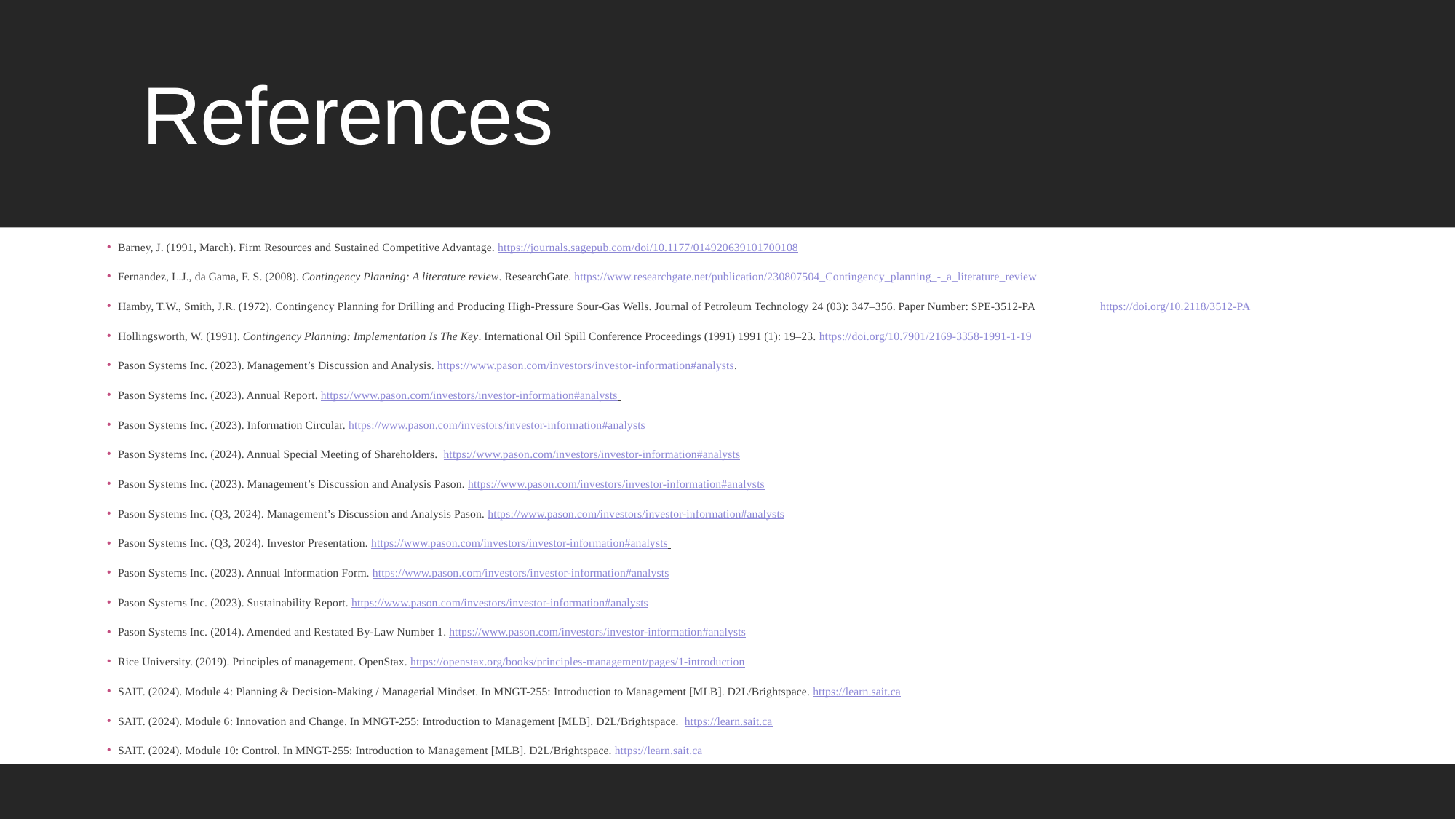

# References
Barney, J. (1991, March). Firm Resources and Sustained Competitive Advantage. https://journals.sagepub.com/doi/10.1177/014920639101700108
Fernandez, L.J., da Gama, F. S. (2008). Contingency Planning: A literature review. ResearchGate. https://www.researchgate.net/publication/230807504_Contingency_planning_-_a_literature_review
Hamby, T.W., Smith, J.R. (1972). Contingency Planning for Drilling and Producing High-Pressure Sour-Gas Wells. Journal of Petroleum Technology 24 (03): 347–356. Paper Number: SPE-3512-PA 	https://doi.org/10.2118/3512-PA
Hollingsworth, W. (1991). Contingency Planning: Implementation Is The Key. International Oil Spill Conference Proceedings (1991) 1991 (1): 19–23. https://doi.org/10.7901/2169-3358-1991-1-19
Pason Systems Inc. (2023). Management’s Discussion and Analysis. https://www.pason.com/investors/investor-information#analysts.
Pason Systems Inc. (2023). Annual Report. https://www.pason.com/investors/investor-information#analysts
Pason Systems Inc. (2023). Information Circular. https://www.pason.com/investors/investor-information#analysts
Pason Systems Inc. (2024). Annual Special Meeting of Shareholders.  https://www.pason.com/investors/investor-information#analysts
Pason Systems Inc. (2023). Management’s Discussion and Analysis Pason. https://www.pason.com/investors/investor-information#analysts
Pason Systems Inc. (Q3, 2024). Management’s Discussion and Analysis Pason. https://www.pason.com/investors/investor-information#analysts
Pason Systems Inc. (Q3, 2024). Investor Presentation. https://www.pason.com/investors/investor-information#analysts
Pason Systems Inc. (2023). Annual Information Form. https://www.pason.com/investors/investor-information#analysts
Pason Systems Inc. (2023). Sustainability Report. https://www.pason.com/investors/investor-information#analysts
Pason Systems Inc. (2014). Amended and Restated By-Law Number 1. https://www.pason.com/investors/investor-information#analysts
Rice University. (2019). Principles of management. OpenStax. https://openstax.org/books/principles-management/pages/1-introduction
SAIT. (2024). Module 4: Planning & Decision-Making / Managerial Mindset. In MNGT-255: Introduction to Management [MLB]. D2L/Brightspace. https://learn.sait.ca
SAIT. (2024). Module 6: Innovation and Change. In MNGT-255: Introduction to Management [MLB]. D2L/Brightspace.  https://learn.sait.ca
SAIT. (2024). Module 10: Control. In MNGT-255: Introduction to Management [MLB]. D2L/Brightspace. https://learn.sait.ca